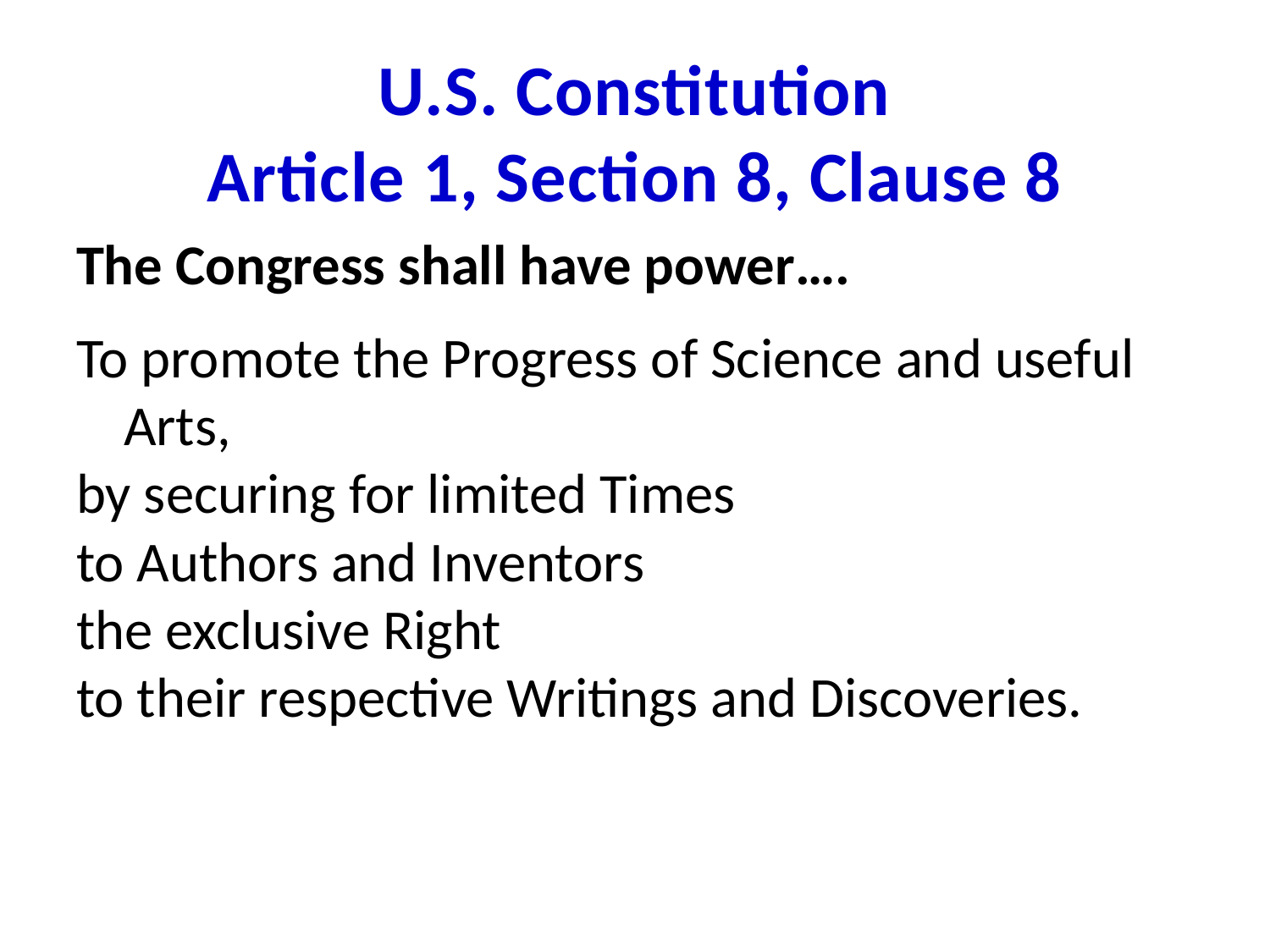

# U.S. Constitution Article 1, Section 8, Clause 8
The Congress shall have power….

To promote the Progress of Science and useful Arts,
by securing for limited Times
to Authors and Inventors
the exclusive Right
to their respective Writings and Discoveries.